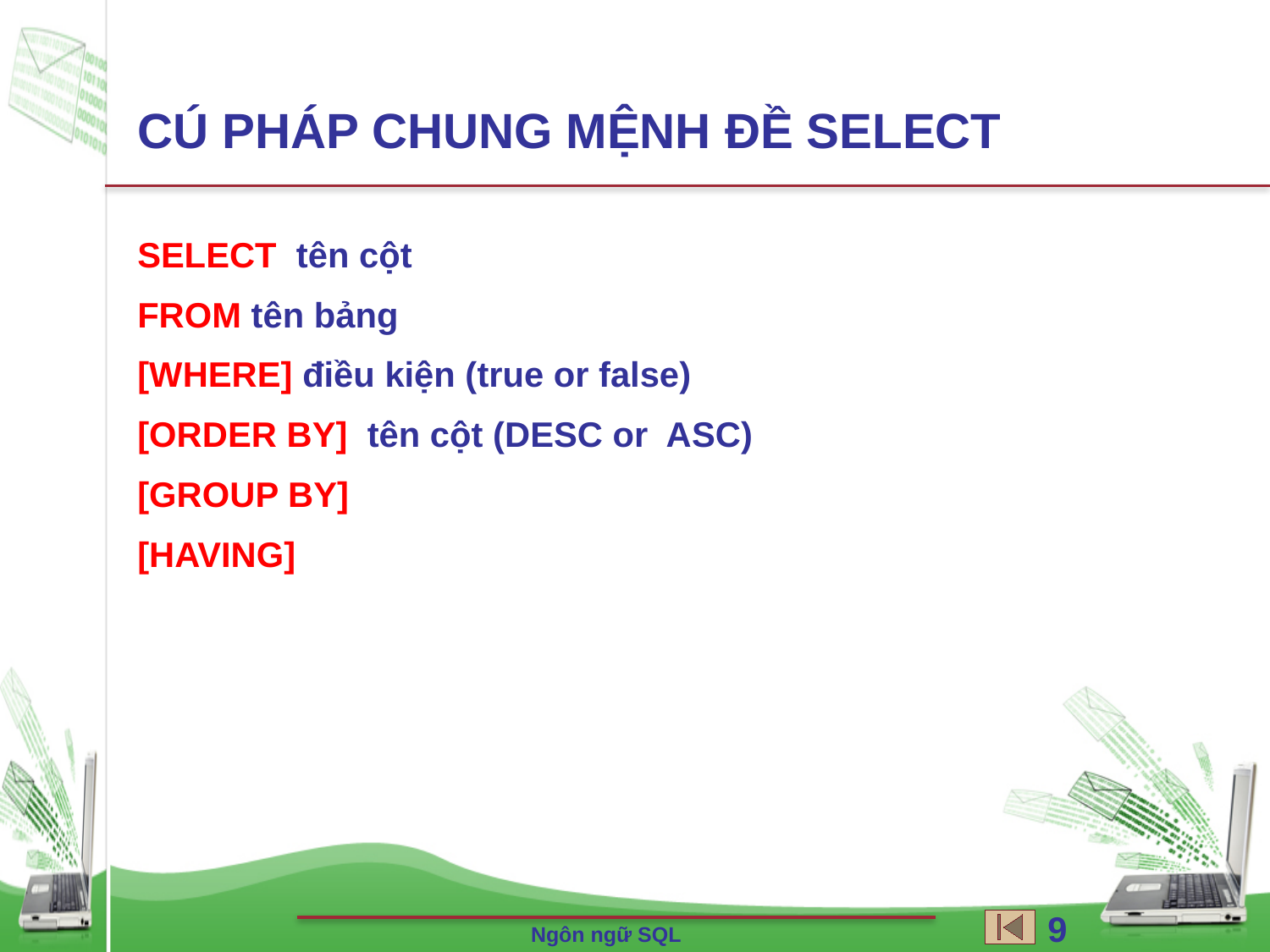

CÚ PHÁP CHUNG MỆNH ĐỀ SELECT
SELECT  tên cột
FROM tên bảng
[WHERE] điều kiện (true or false)
[ORDER BY]  tên cột (DESC or  ASC)
[GROUP BY]
[HAVING]

9
Ngôn ngữ SQL